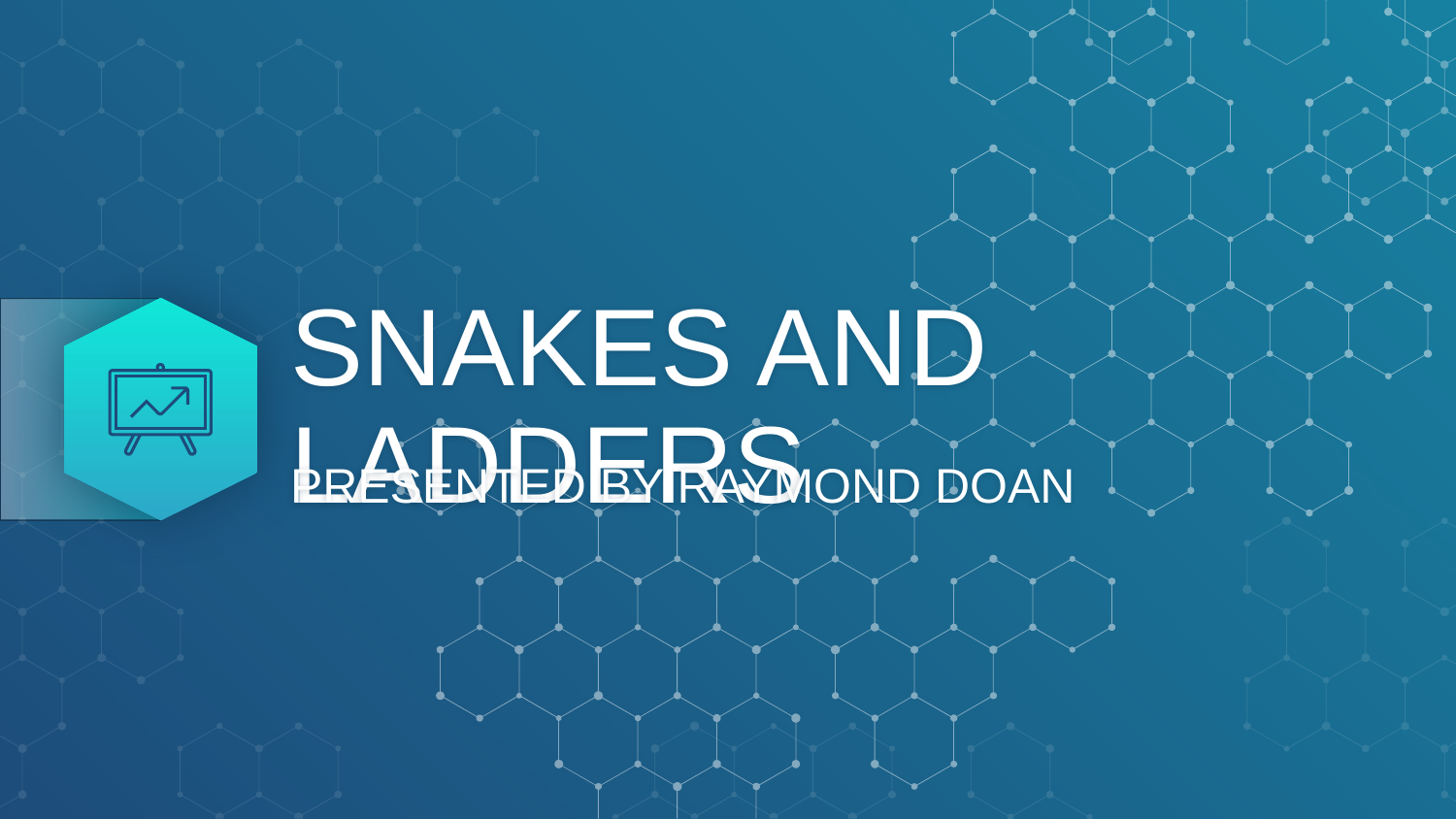

# SNAKES AND LADDERS

PRESENTED BY RAYMOND DOAN